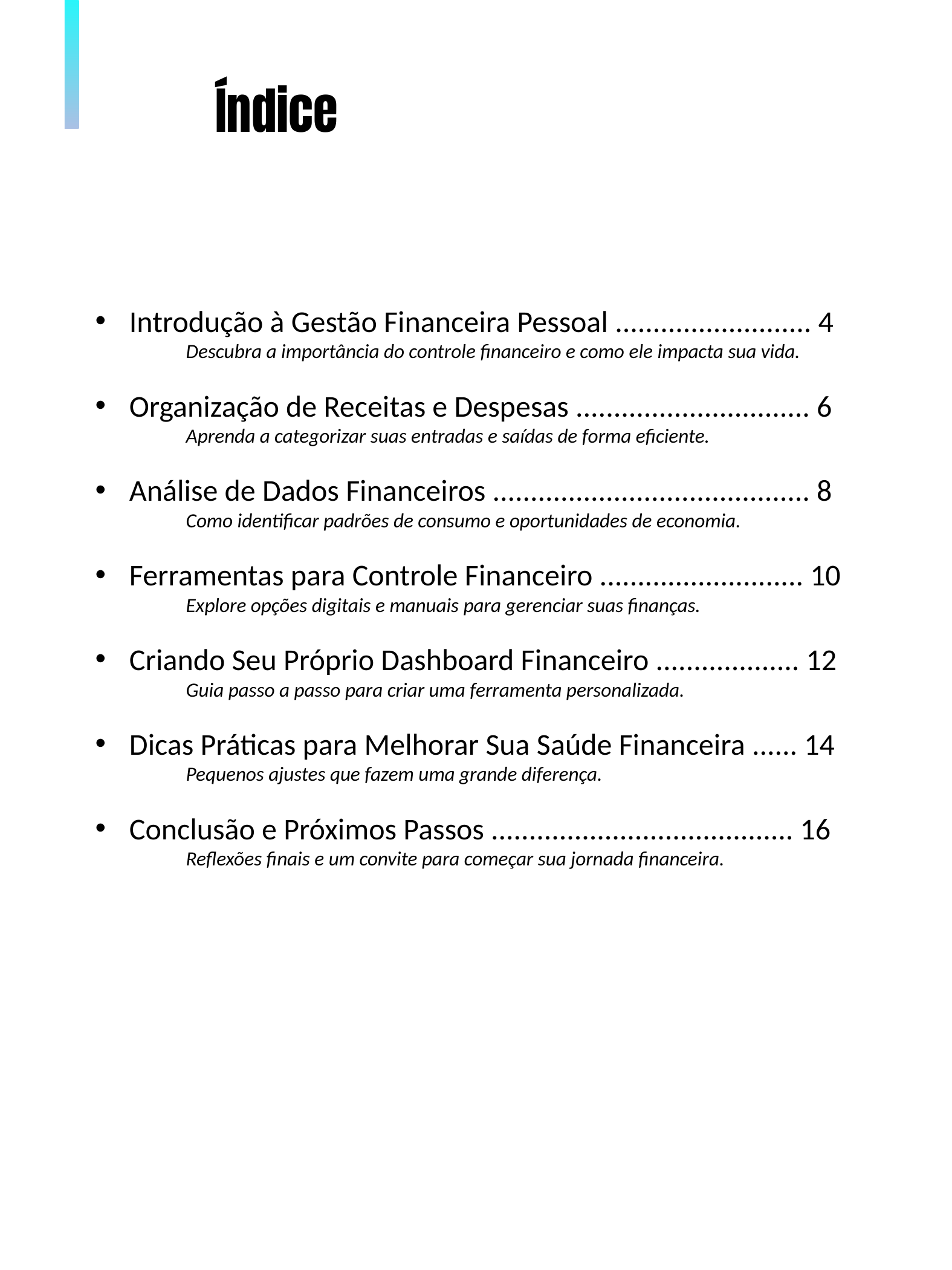

Índice
Introdução à Gestão Financeira Pessoal .......................... 4
	Descubra a importância do controle financeiro e como ele impacta sua vida.

Organização de Receitas e Despesas ............................... 6
	Aprenda a categorizar suas entradas e saídas de forma eficiente.

Análise de Dados Financeiros .......................................... 8
	Como identificar padrões de consumo e oportunidades de economia.

Ferramentas para Controle Financeiro ........................... 10
	Explore opções digitais e manuais para gerenciar suas finanças.

Criando Seu Próprio Dashboard Financeiro ................... 12
	Guia passo a passo para criar uma ferramenta personalizada.

Dicas Práticas para Melhorar Sua Saúde Financeira ...... 14
	Pequenos ajustes que fazem uma grande diferença.

Conclusão e Próximos Passos ........................................ 16
	Reflexões finais e um convite para começar sua jornada financeira.